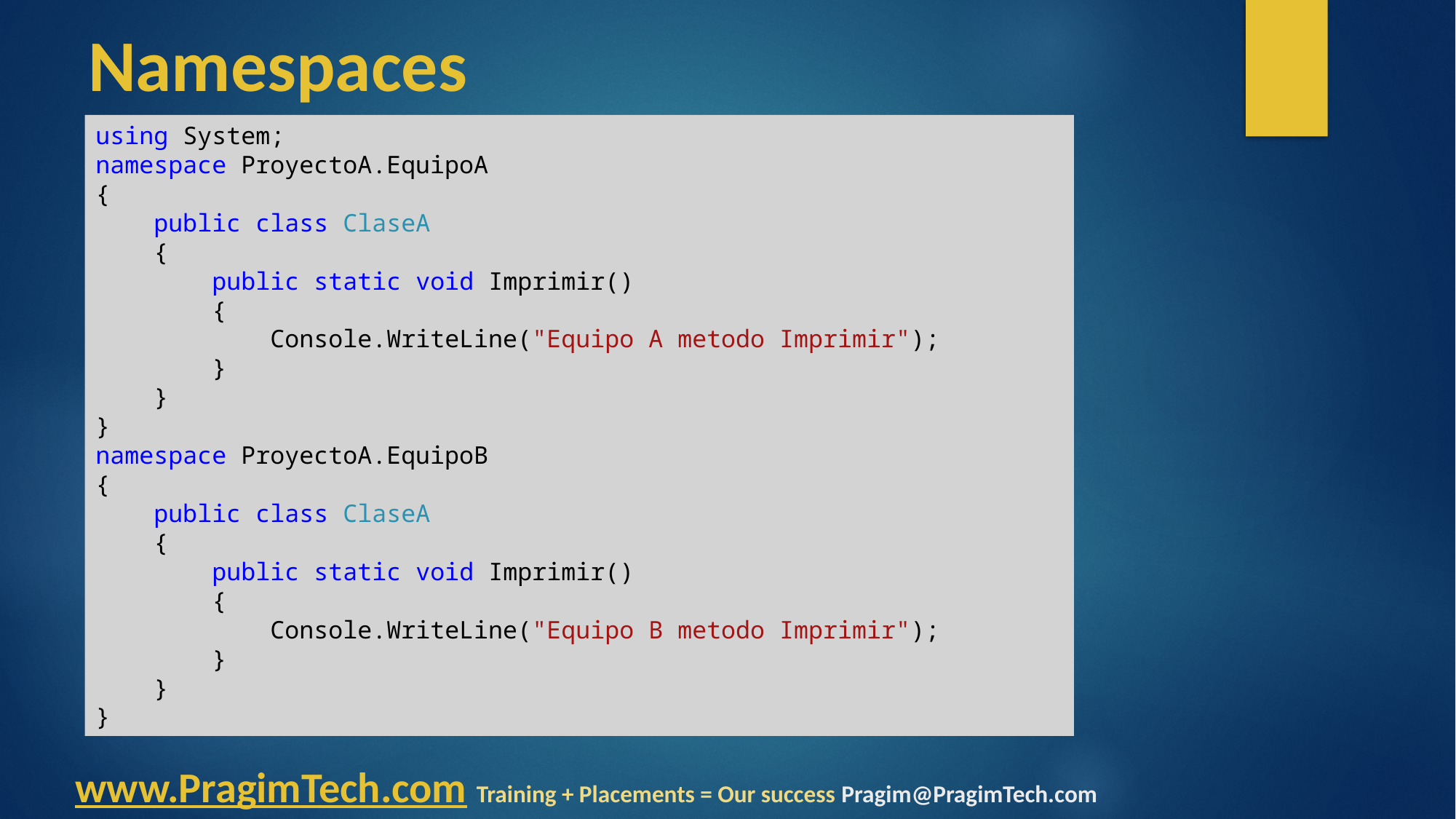

# Namespaces
using System;
namespace ProyectoA.EquipoA
{
    public class ClaseA
    {
        public static void Imprimir()
        {
            Console.WriteLine("Equipo A metodo Imprimir");
        }
    }
}
namespace ProyectoA.EquipoB
{
    public class ClaseA
    {
        public static void Imprimir()
        {
            Console.WriteLine("Equipo B metodo Imprimir");
        }
    }
}
www.PragimTech.com Training + Placements = Our success Pragim@PragimTech.com